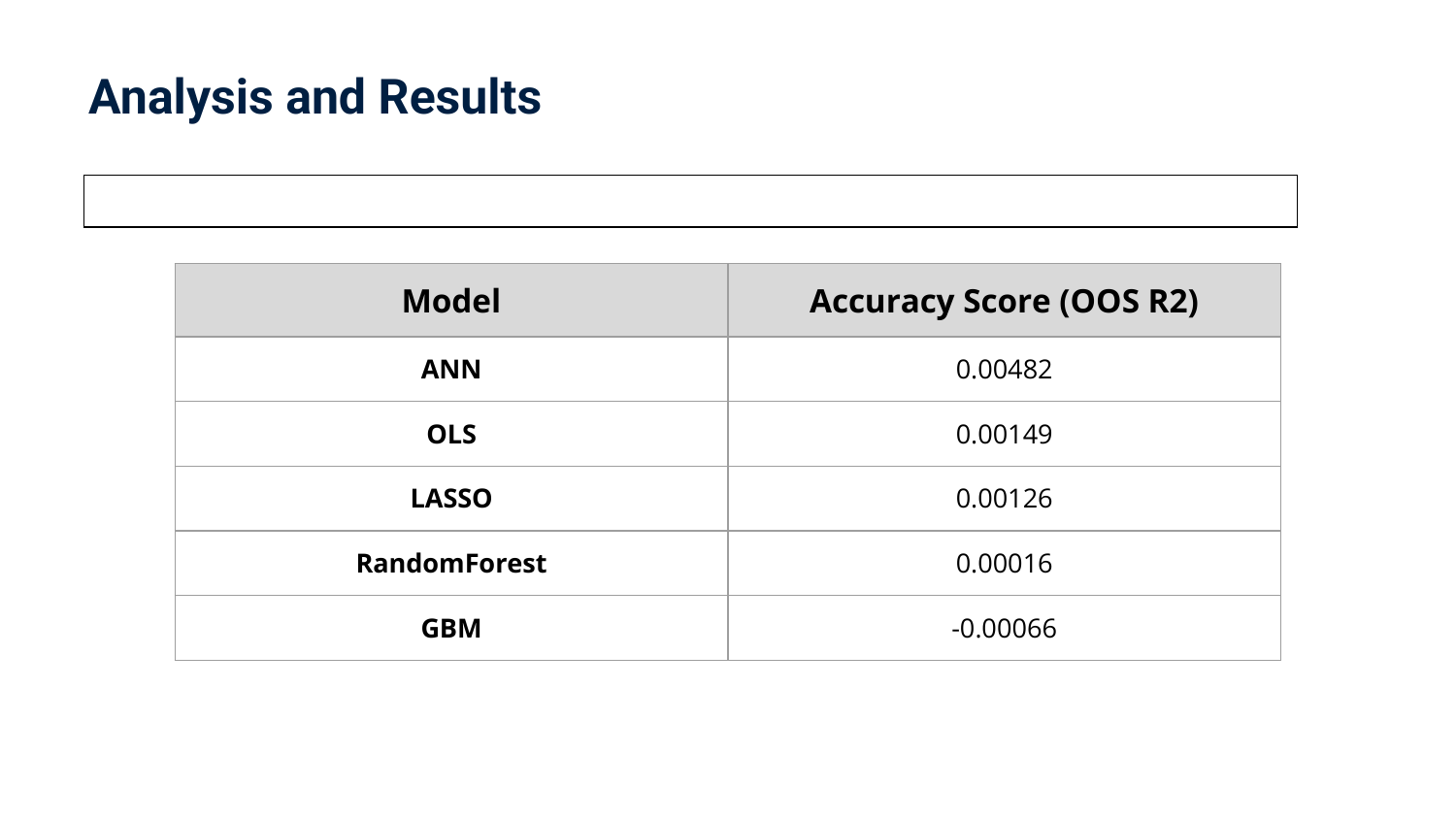

Analysis and Results
|  |
| --- |
| Model | Accuracy Score (OOS R2) |
| --- | --- |
| ANN | 0.00482 |
| OLS | 0.00149 |
| LASSO | 0.00126 |
| RandomForest | 0.00016 |
| GBM | -0.00066 |
10